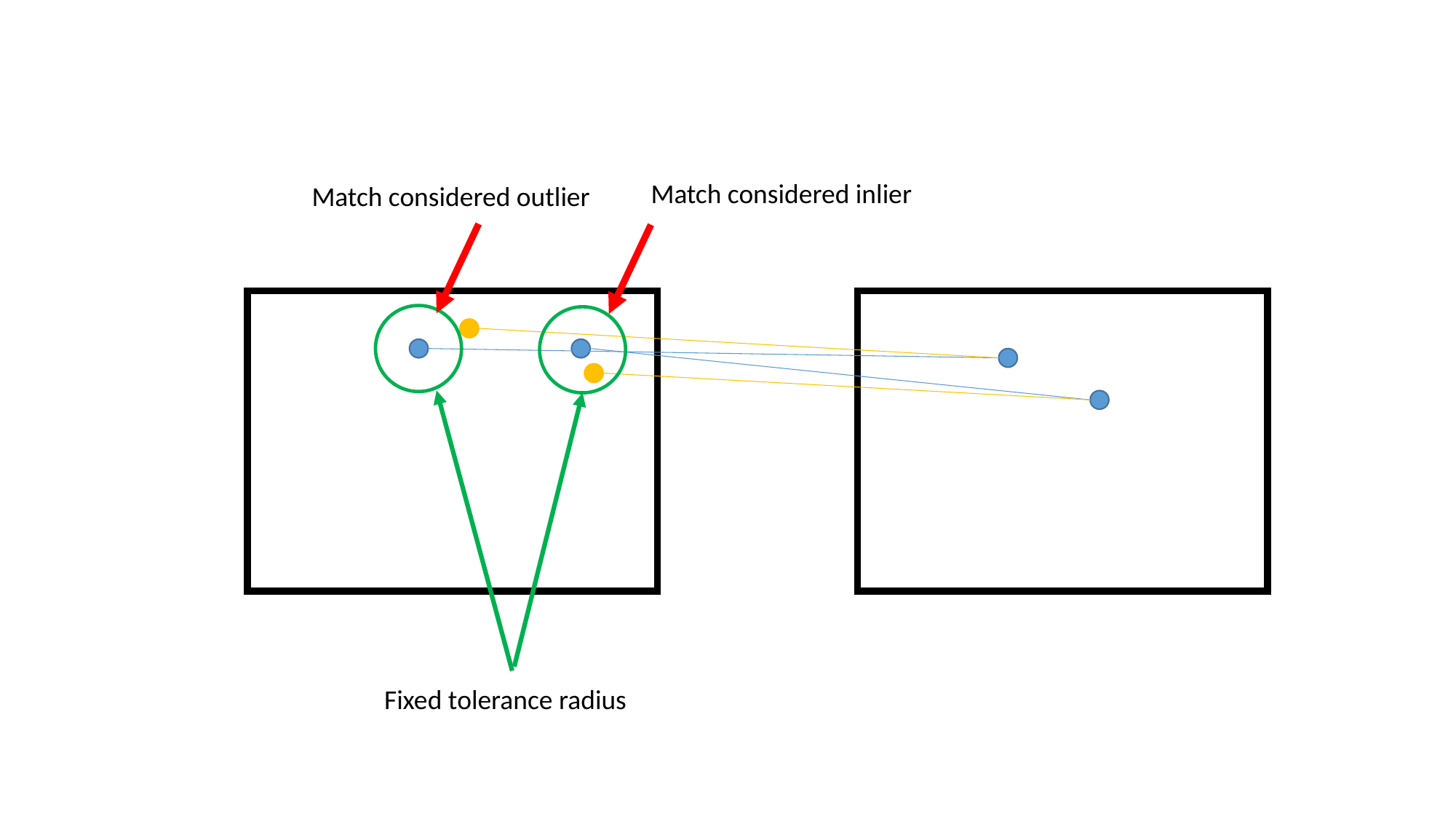

Match considered inlier
Match considered outlier

Fixed tolerance radius